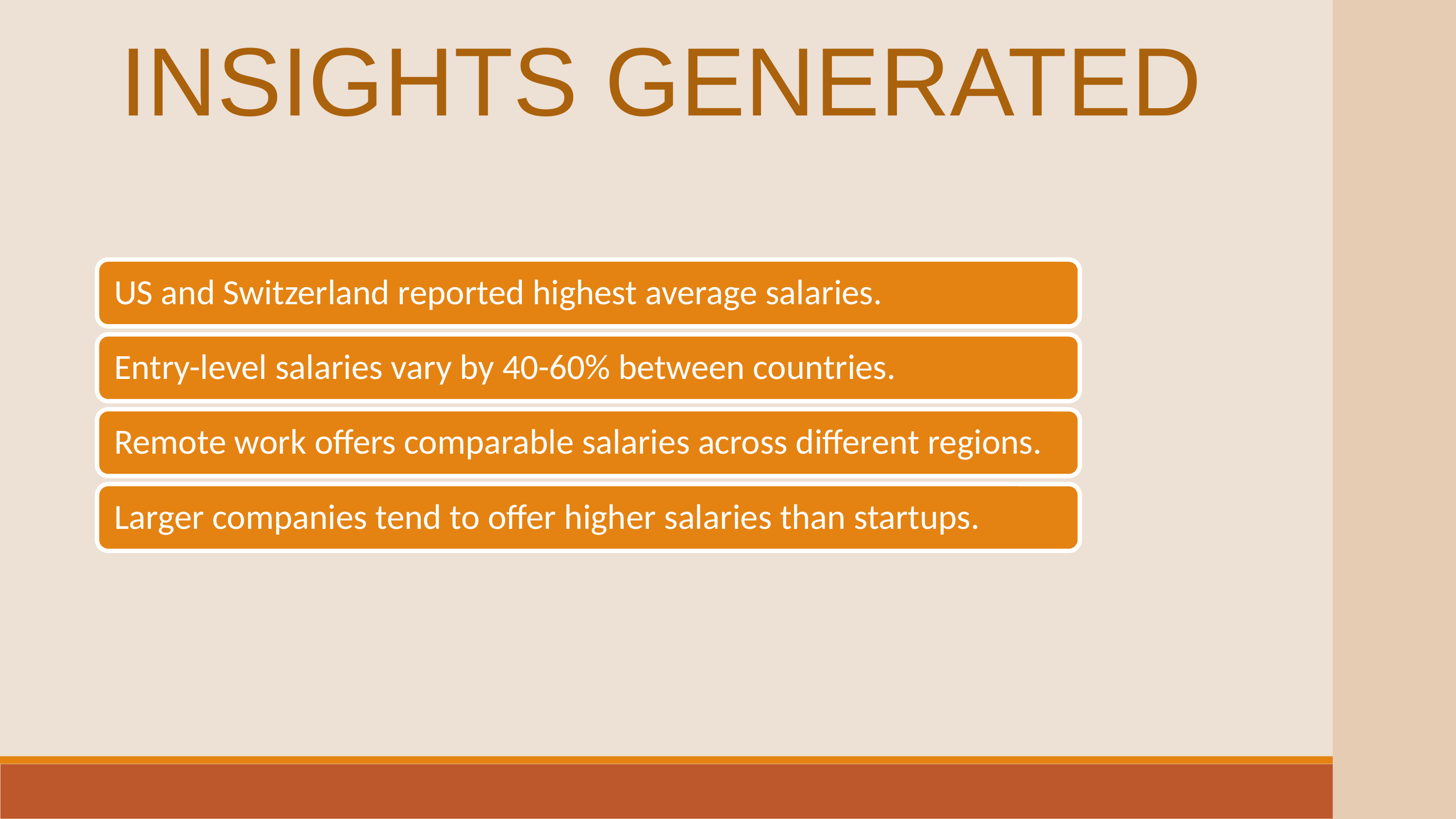

INSIGHTS GENERATED
US and Switzerland reported highest average salaries.
Entry-level salaries vary by 40-60% between countries.
Remote work offers comparable salaries across different regions.
Larger companies tend to offer higher salaries than startups.